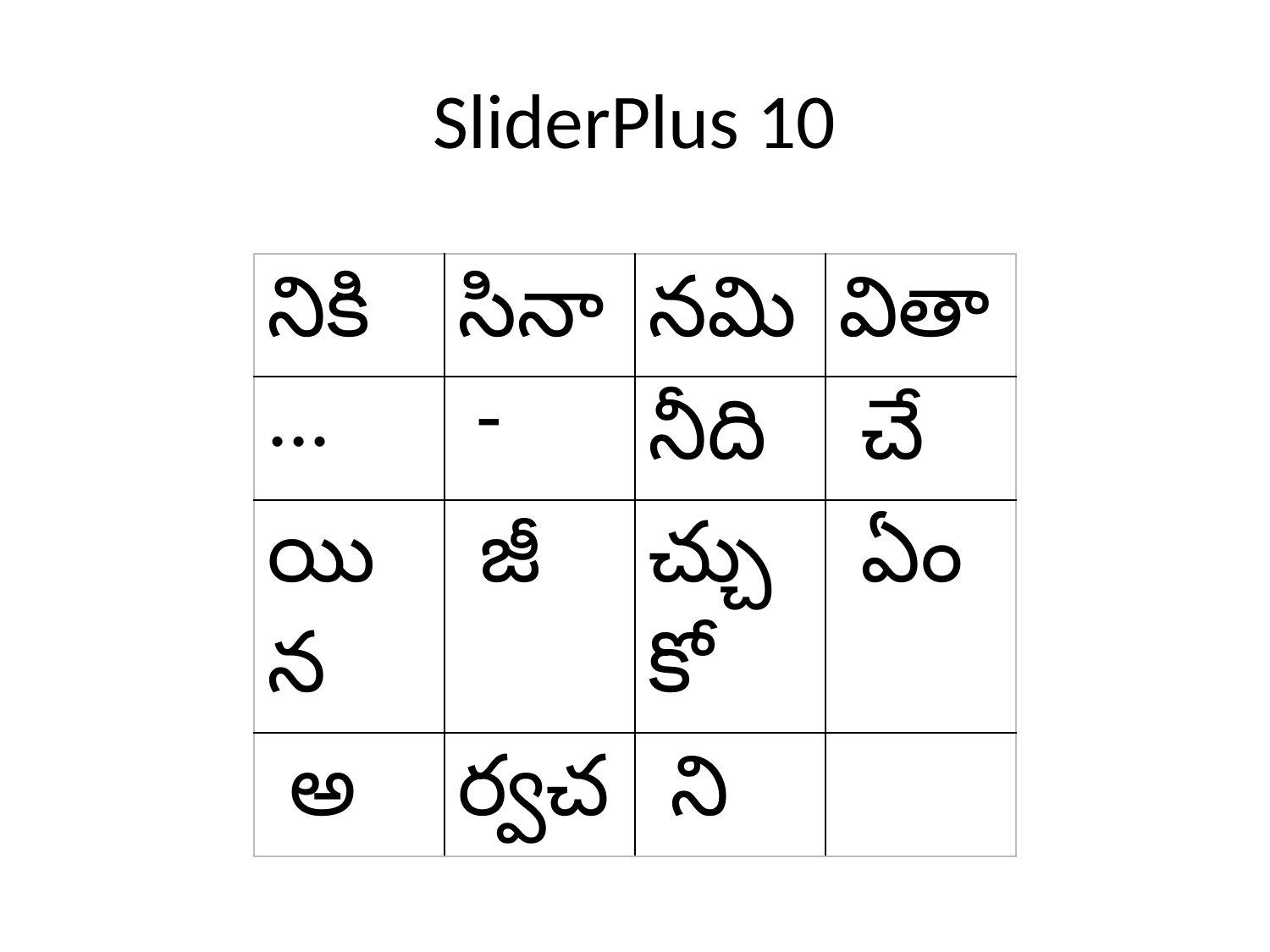

# SliderPlus 10
| నికి | సినా | నమి | వితా |
| --- | --- | --- | --- |
| ... | - | నీది | చే |
| యిన | జీ | చ్చుకో | ఏం |
| అ | ర్వచ | ని |  |